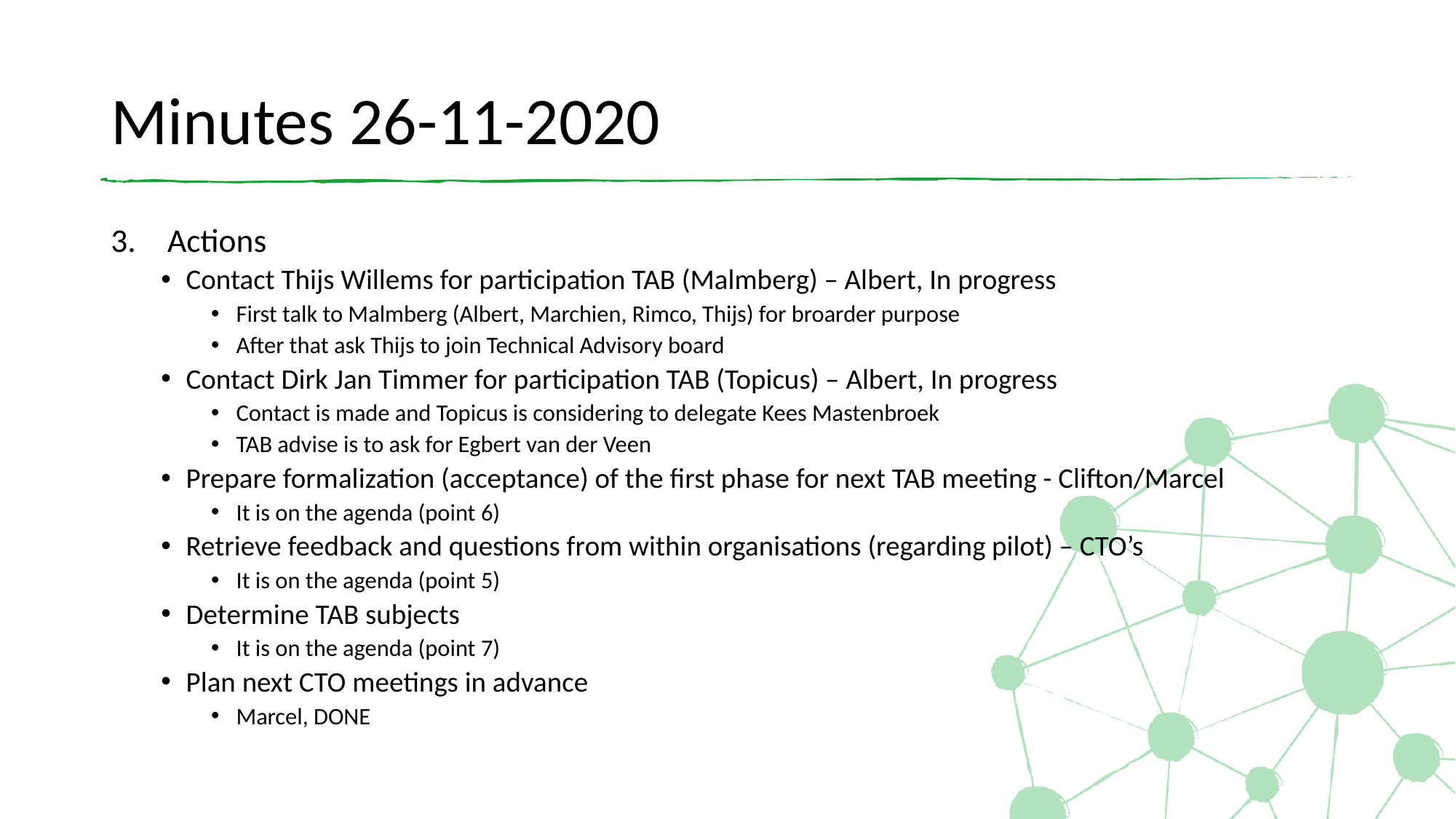

# Minutes 26-11-2020
Actions
Contact Thijs Willems for participation TAB (Malmberg) – Albert, In progress
First talk to Malmberg (Albert, Marchien, Rimco, Thijs) for broarder purpose
After that ask Thijs to join Technical Advisory board
Contact Dirk Jan Timmer for participation TAB (Topicus) – Albert, In progress
Contact is made and Topicus is considering to delegate Kees Mastenbroek
TAB advise is to ask for Egbert van der Veen
Prepare formalization (acceptance) of the first phase for next TAB meeting - Clifton/Marcel
It is on the agenda (point 6)
Retrieve feedback and questions from within organisations (regarding pilot) – CTO’s
It is on the agenda (point 5)
Determine TAB subjects
It is on the agenda (point 7)
Plan next CTO meetings in advance
Marcel, DONE